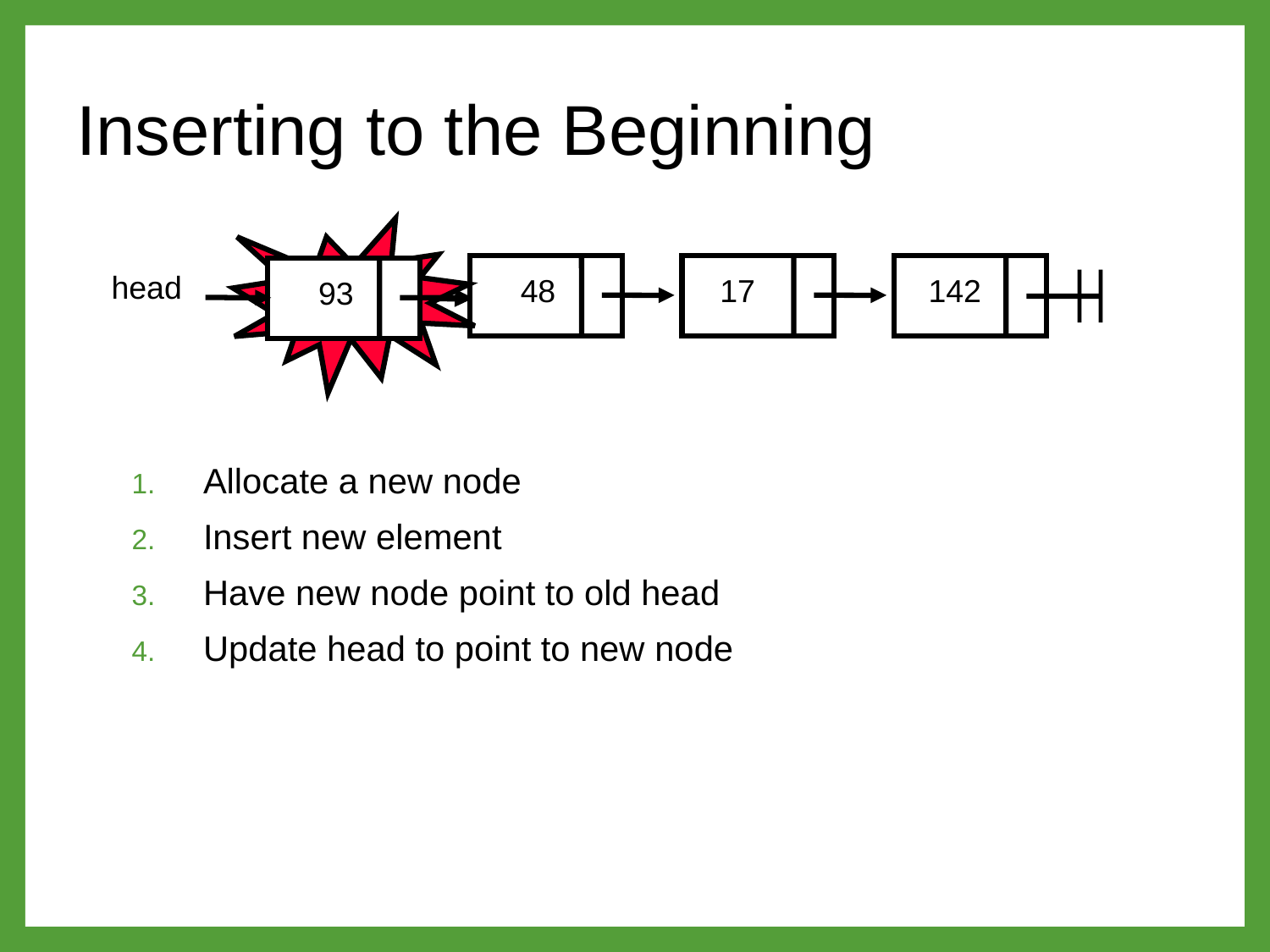

# Inserting to the Beginning

93

head
48
17
142
head

Allocate a new node
Insert new element
Have new node point to old head
Update head to point to new node